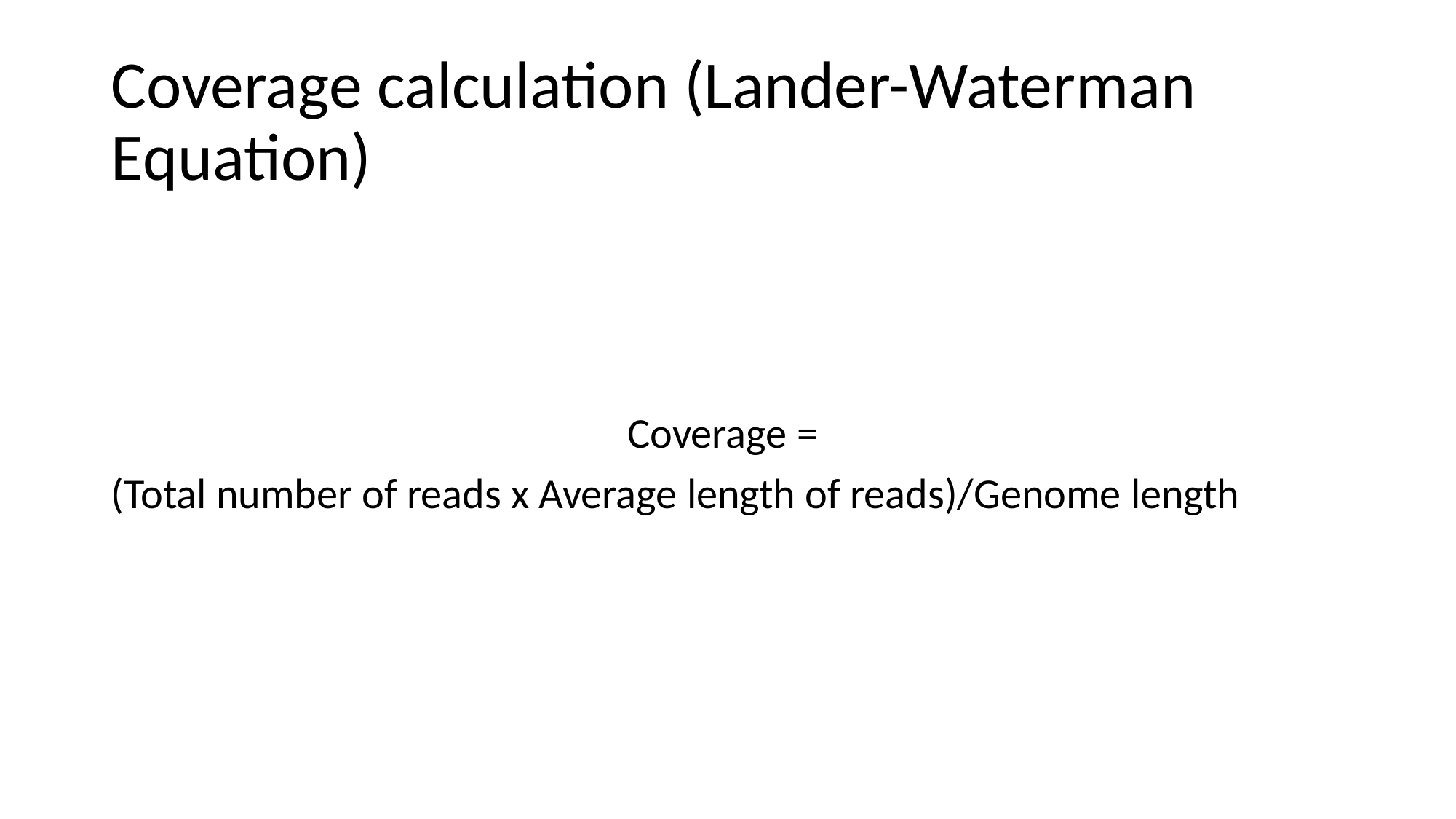

# Coverage calculation (Lander-Waterman Equation)

Coverage =
(Total number of reads x Average length of reads)/Genome length